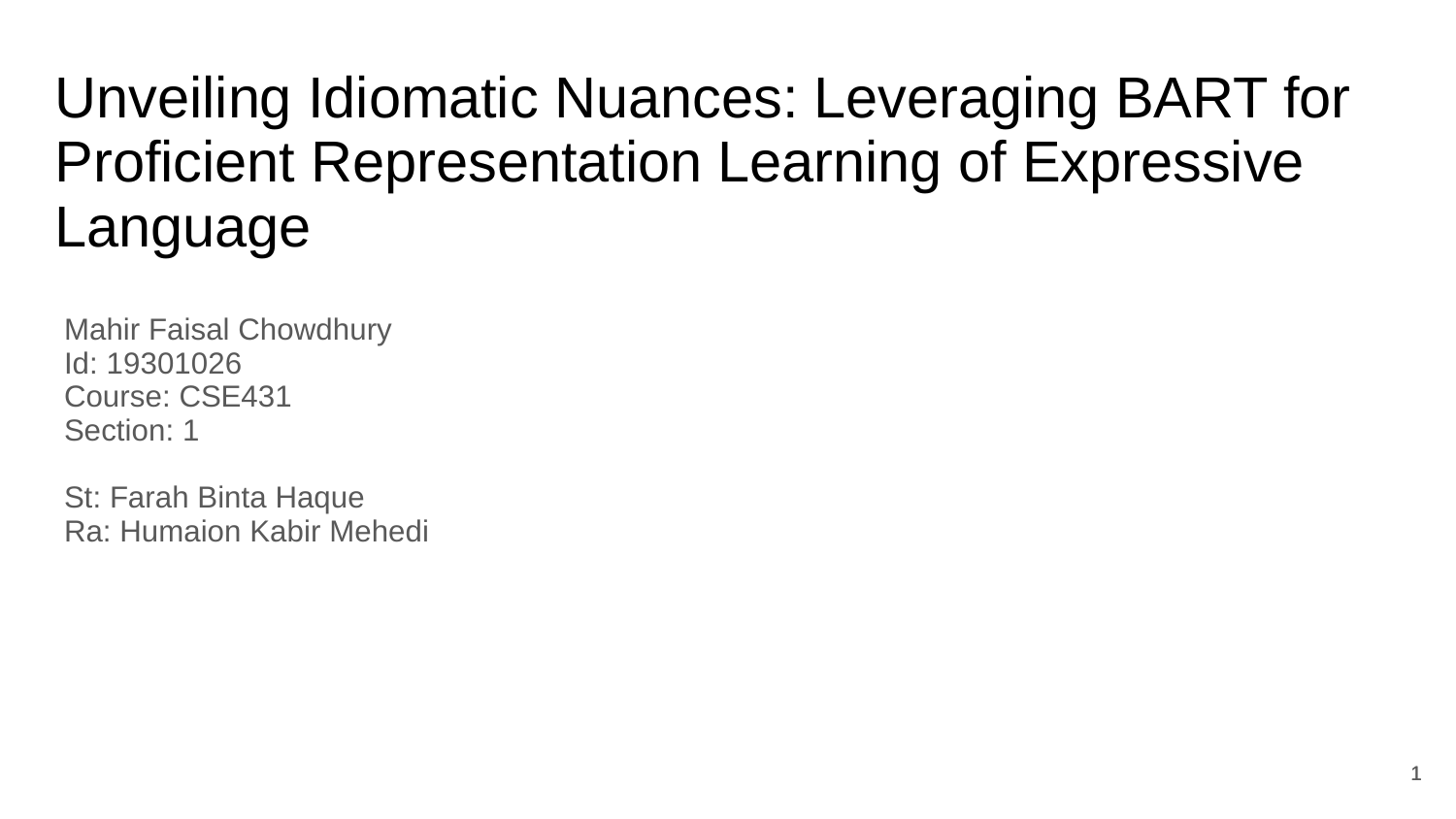

Unveiling Idiomatic Nuances: Leveraging BART for Proficient Representation Learning of Expressive Language
Mahir Faisal Chowdhury
Id: 19301026
Course: CSE431
Section: 1

St: Farah Binta Haque
Ra: Humaion Kabir Mehedi
1
1